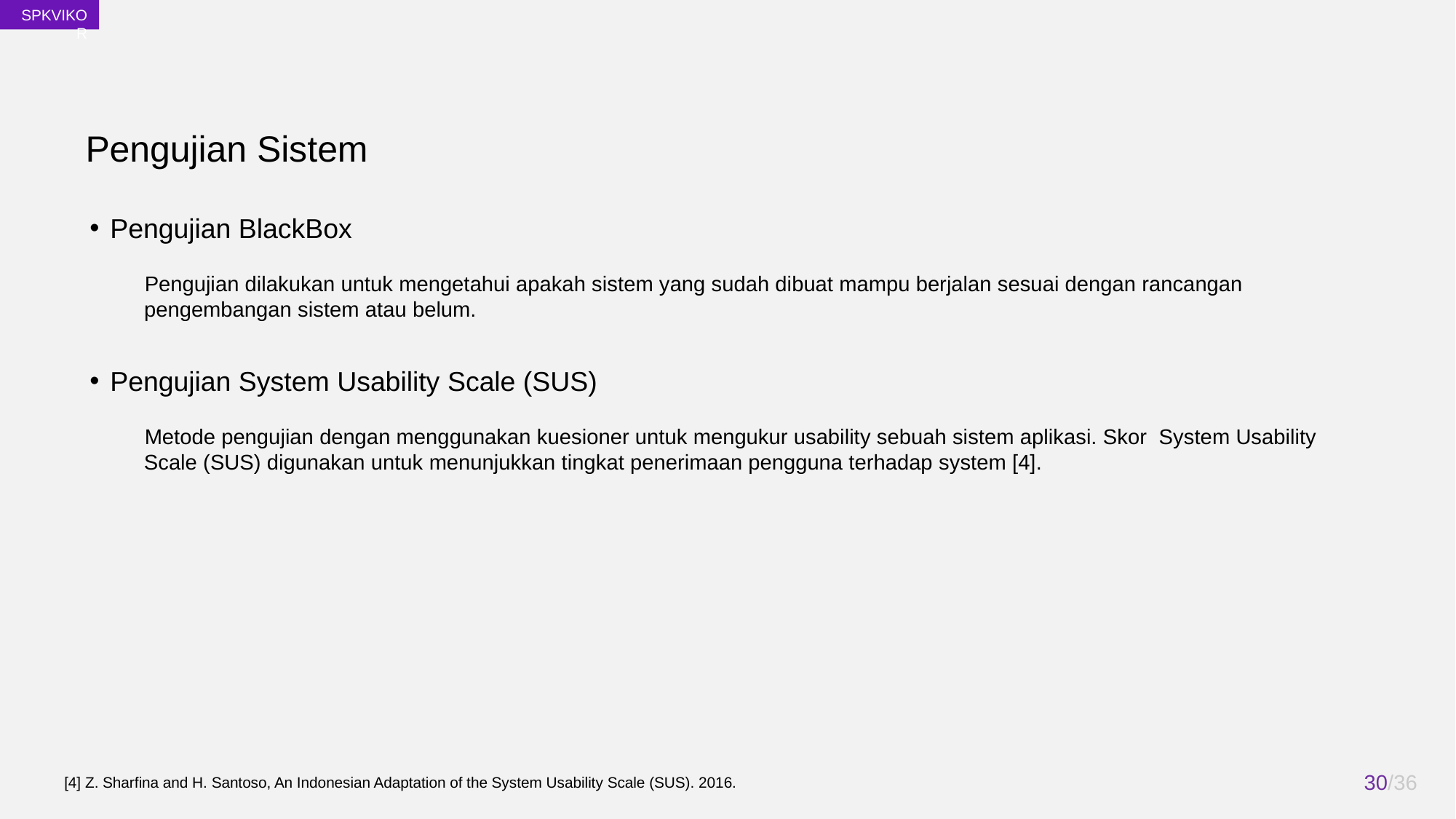

Pengujian Sistem
Pengujian BlackBox
Pengujian dilakukan untuk mengetahui apakah sistem yang sudah dibuat mampu berjalan sesuai dengan rancangan pengembangan sistem atau belum.
Pengujian System Usability Scale (SUS)
Metode pengujian dengan menggunakan kuesioner untuk mengukur usability sebuah sistem aplikasi. Skor  System Usability Scale (SUS) digunakan untuk menunjukkan tingkat penerimaan pengguna terhadap system [4].
30/36
[4] Z. Sharfina and H. Santoso, An Indonesian Adaptation of the System Usability Scale (SUS). 2016.